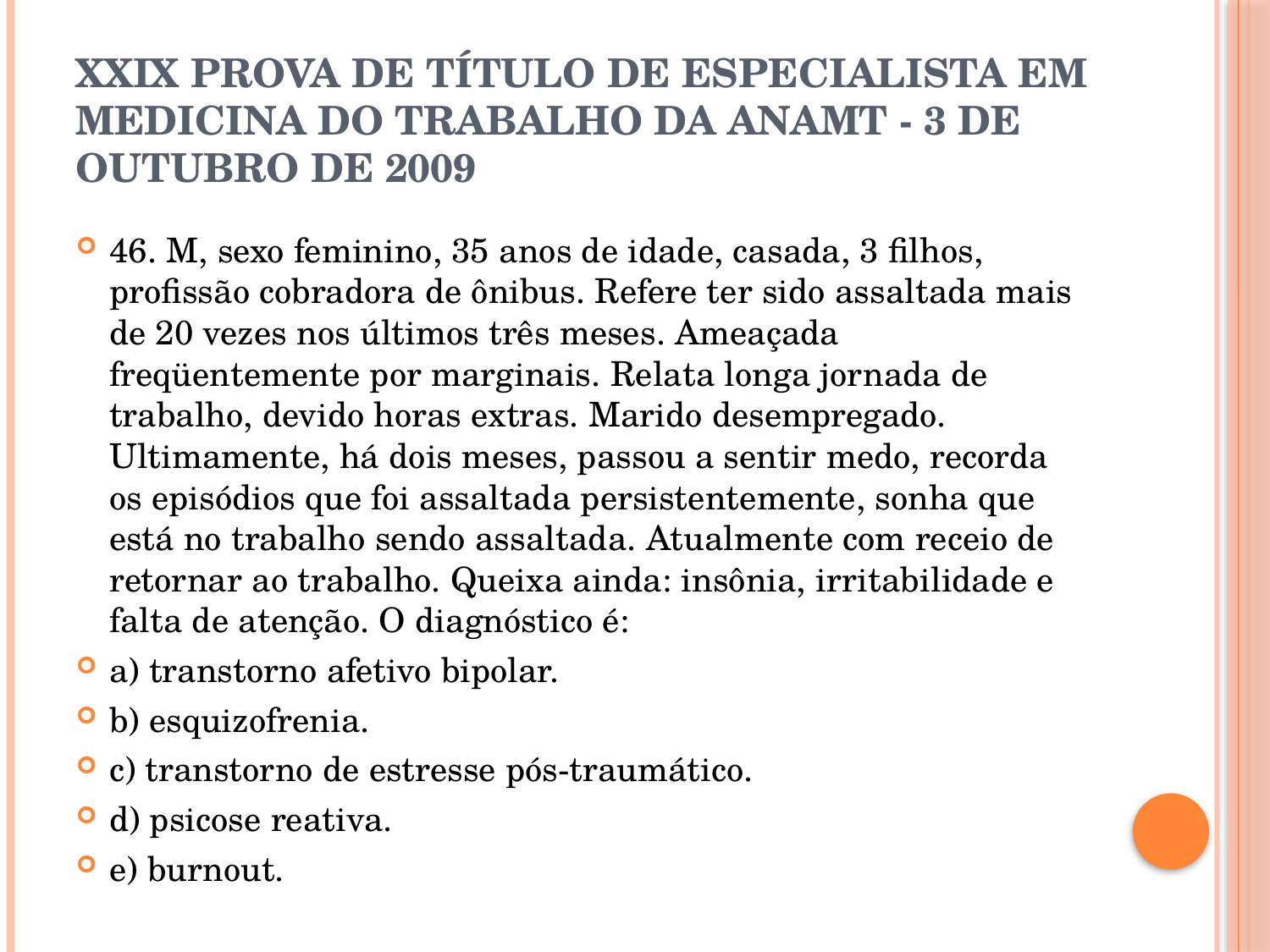

# XXIX Prova de Título de Especialista em Medicina do Trabalho da ANAMT - 3 de outubro de 2009
46. M, sexo feminino, 35 anos de idade, casada, 3 filhos, profissão cobradora de ônibus. Refere ter sido assaltada mais de 20 vezes nos últimos três meses. Ameaçada freqüentemente por marginais. Relata longa jornada de trabalho, devido horas extras. Marido desempregado. Ultimamente, há dois meses, passou a sentir medo, recorda os episódios que foi assaltada persistentemente, sonha que está no trabalho sendo assaltada. Atualmente com receio de retornar ao trabalho. Queixa ainda: insônia, irritabilidade e falta de atenção. O diagnóstico é:
a) transtorno afetivo bipolar.
b) esquizofrenia.
c) transtorno de estresse pós-traumático.
d) psicose reativa.
e) burnout.